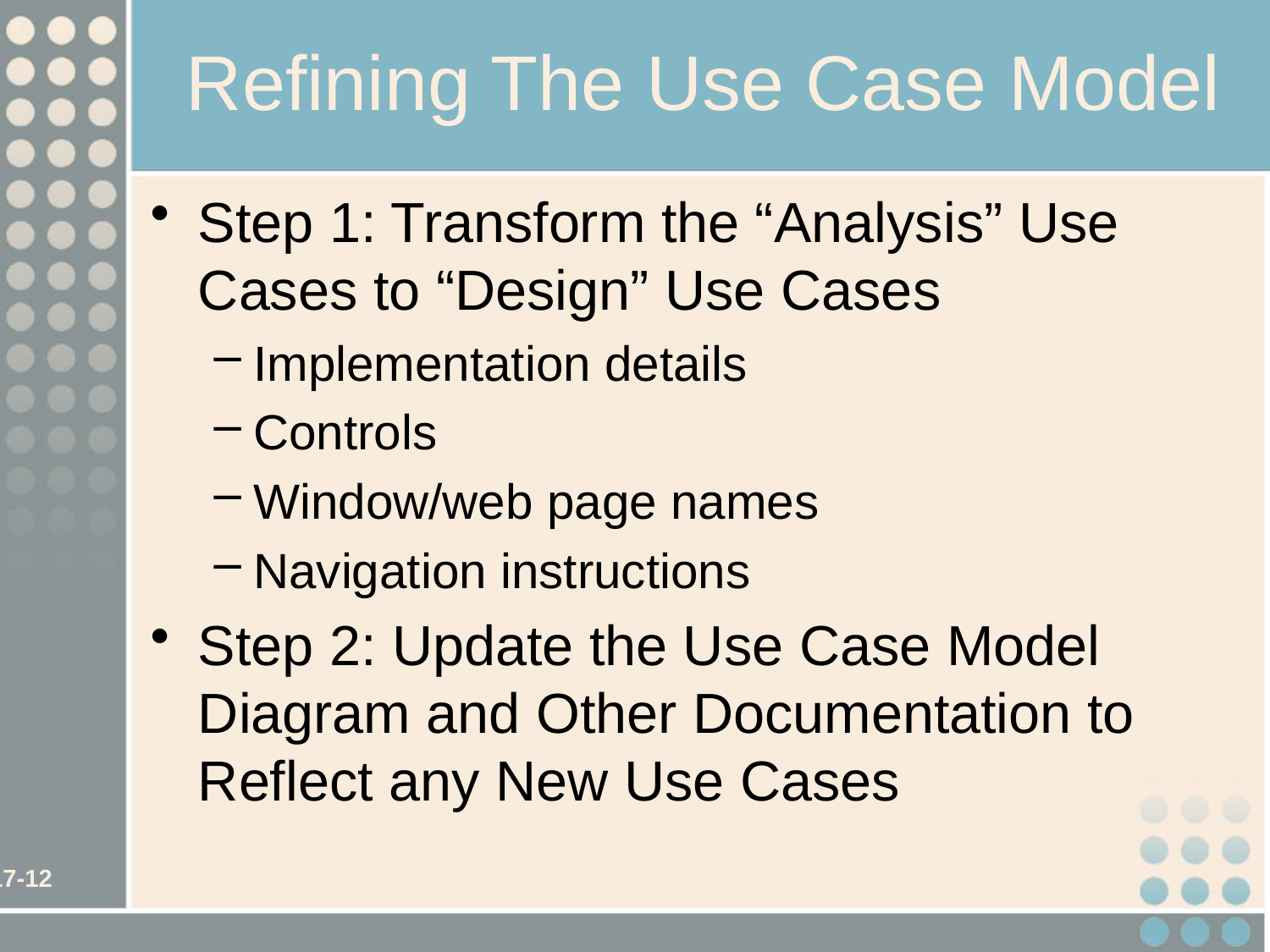

# Refining The Use Case Model
Step 1: Transform the “Analysis” Use Cases to “Design” Use Cases
Implementation details
Controls
Window/web page names
Navigation instructions
Step 2: Update the Use Case Model Diagram and Other Documentation to Reflect any New Use Cases